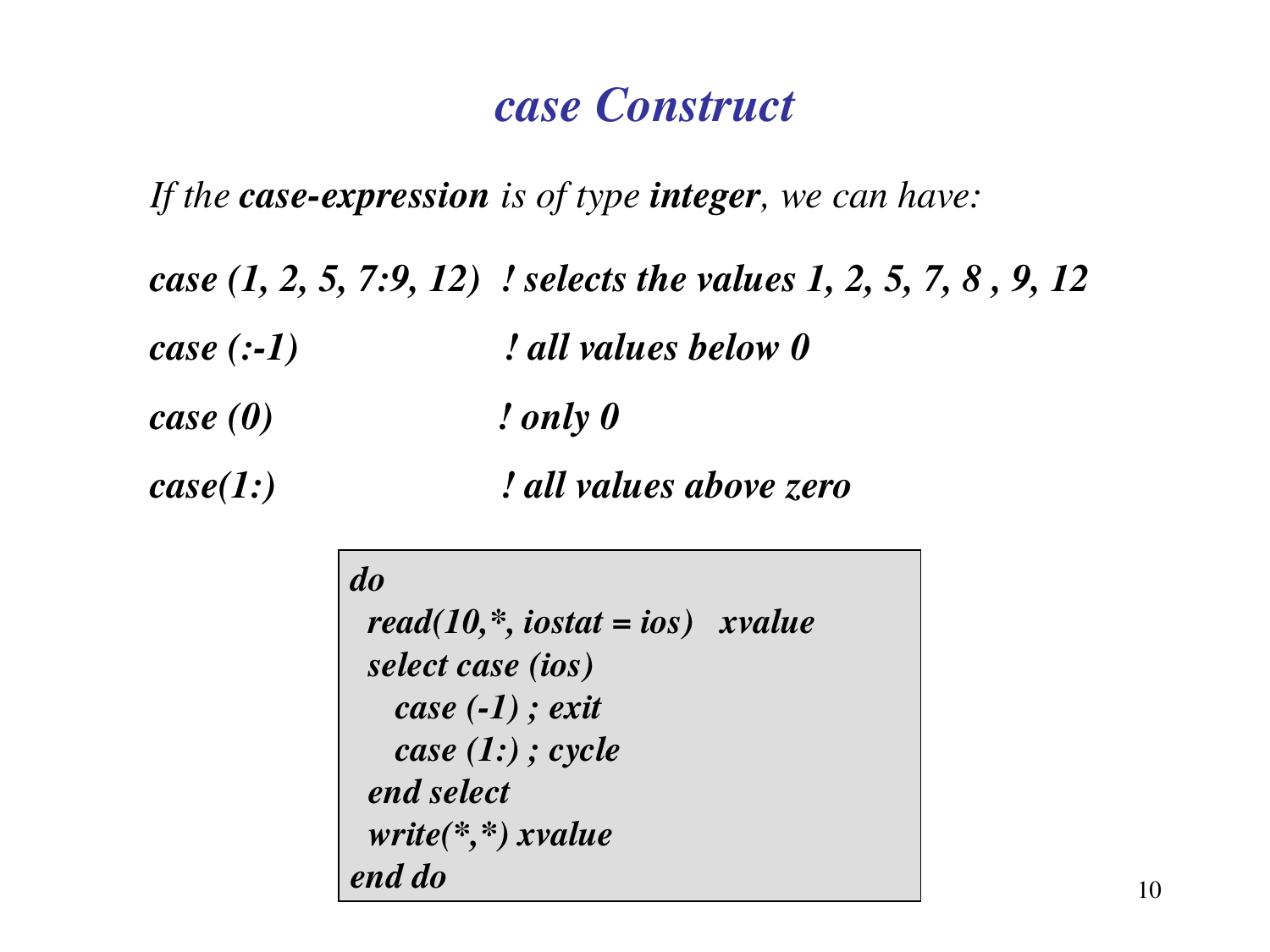

case Construct
If the case-expression is of type integer, we can have:

case (1, 2, 5, 7:9, 12)  ! selects the values 1, 2, 5, 7, 8 , 9, 12
case (:-1)                     ! all values below 0
case (0)                       ! only 0
case(1:)                       ! all values above zero
do
  read(10,*, iostat = ios)   xvalue
  select case (ios)
     case (-1) ; exit
     case (1:) ; cycle
  end select
  write(*,*) xvalue
end do
10